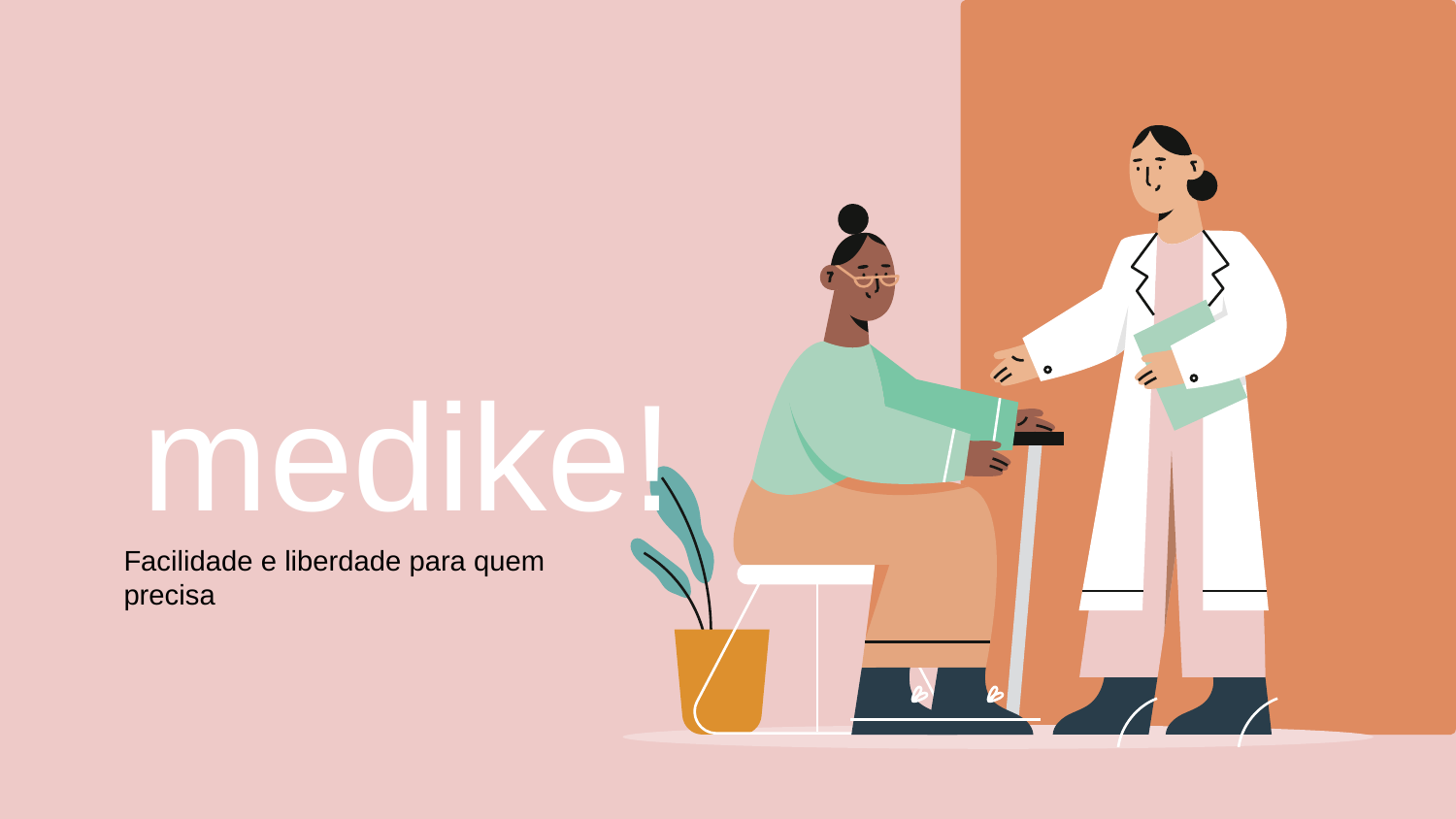

# medike!

Facilidade e liberdade para quem precisa